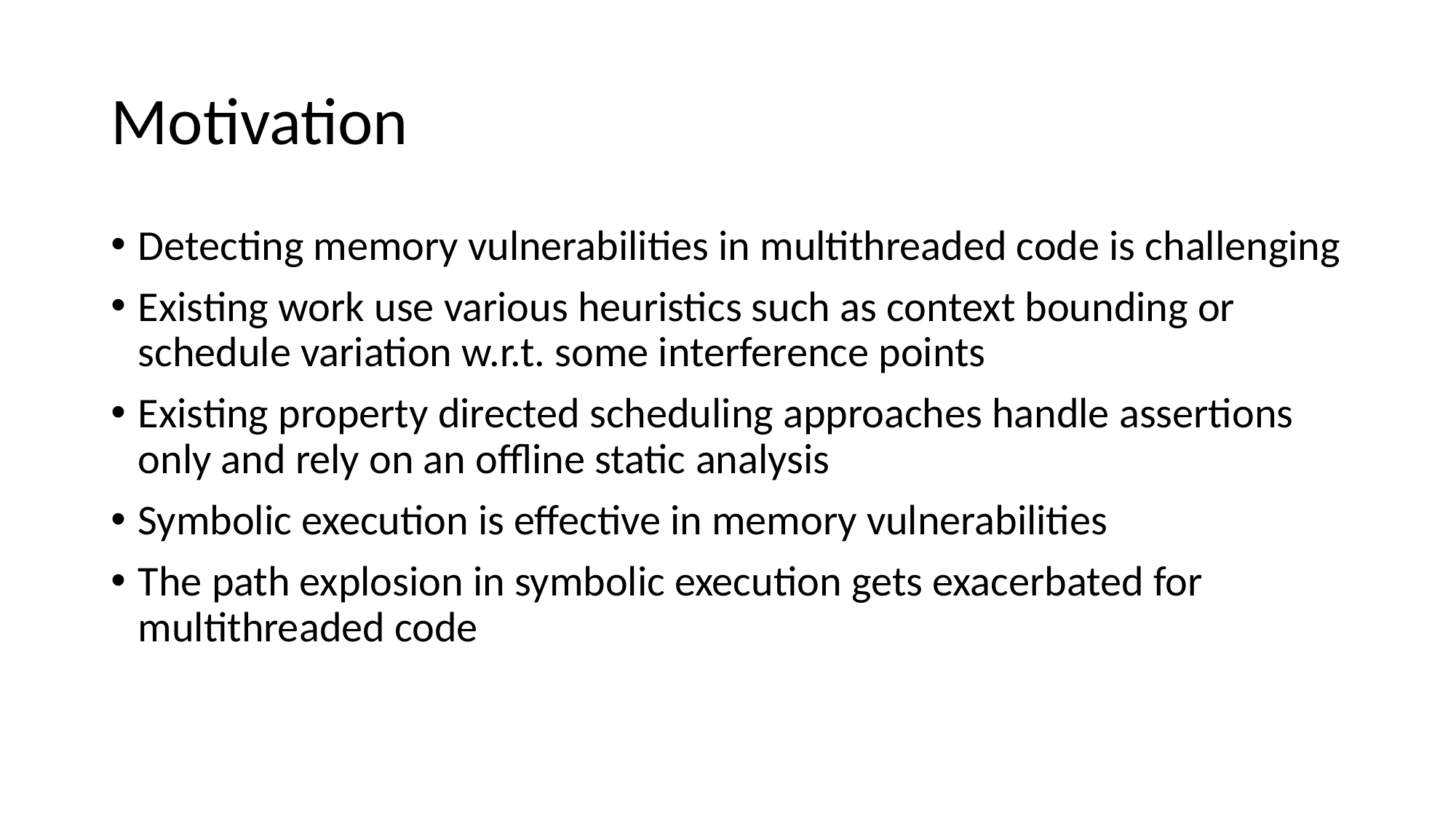

# Motivation
Detecting memory vulnerabilities in multithreaded code is challenging
Existing work use various heuristics such as context bounding or schedule variation w.r.t. some interference points
Existing property directed scheduling approaches handle assertions only and rely on an offline static analysis
Symbolic execution is effective in memory vulnerabilities
The path explosion in symbolic execution gets exacerbated for multithreaded code